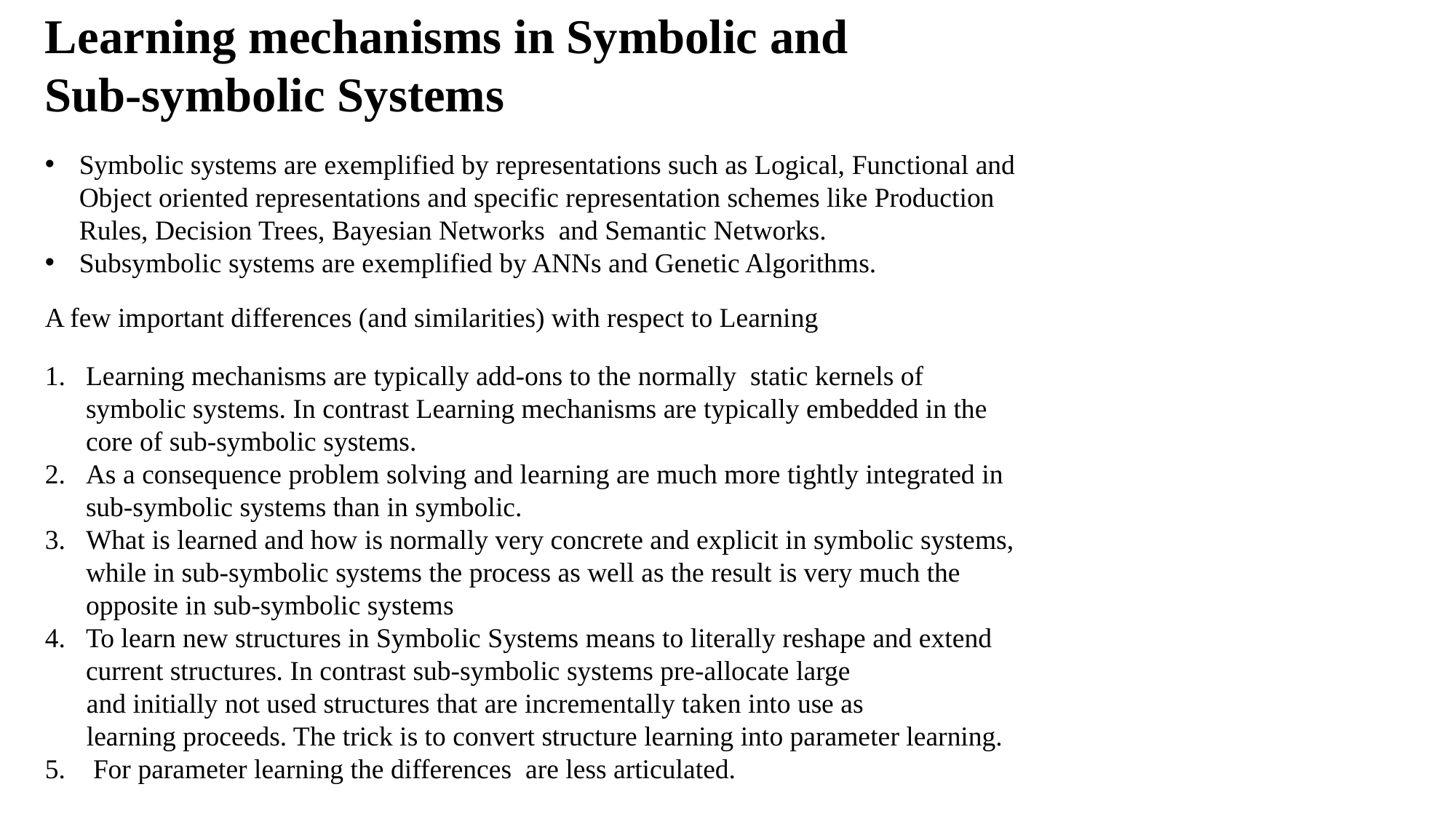

Learning mechanisms in Symbolic and
Sub-symbolic Systems

Symbolic systems are exemplified by representations such as Logical, Functional and Object oriented representations and specific representation schemes like Production Rules, Decision Trees, Bayesian Networks  and Semantic Networks.
Subsymbolic systems are exemplified by ANNs and Genetic Algorithms.

A few important differences (and similarities) with respect to Learning

Learning mechanisms are typically add-ons to the normally  static kernels of symbolic systems. In contrast Learning mechanisms are typically embedded in the core of sub-symbolic systems.
As a consequence problem solving and learning are much more tightly integrated in sub-symbolic systems than in symbolic.
What is learned and how is normally very concrete and explicit in symbolic systems, while in sub-symbolic systems the process as well as the result is very much the opposite in sub-symbolic systems
To learn new structures in Symbolic Systems means to literally reshape and extend current structures. In contrast sub-symbolic systems pre-allocate large
      and initially not used structures that are incrementally taken into use as
      learning proceeds. The trick is to convert structure learning into parameter learning.
5.    For parameter learning the differences  are less articulated.